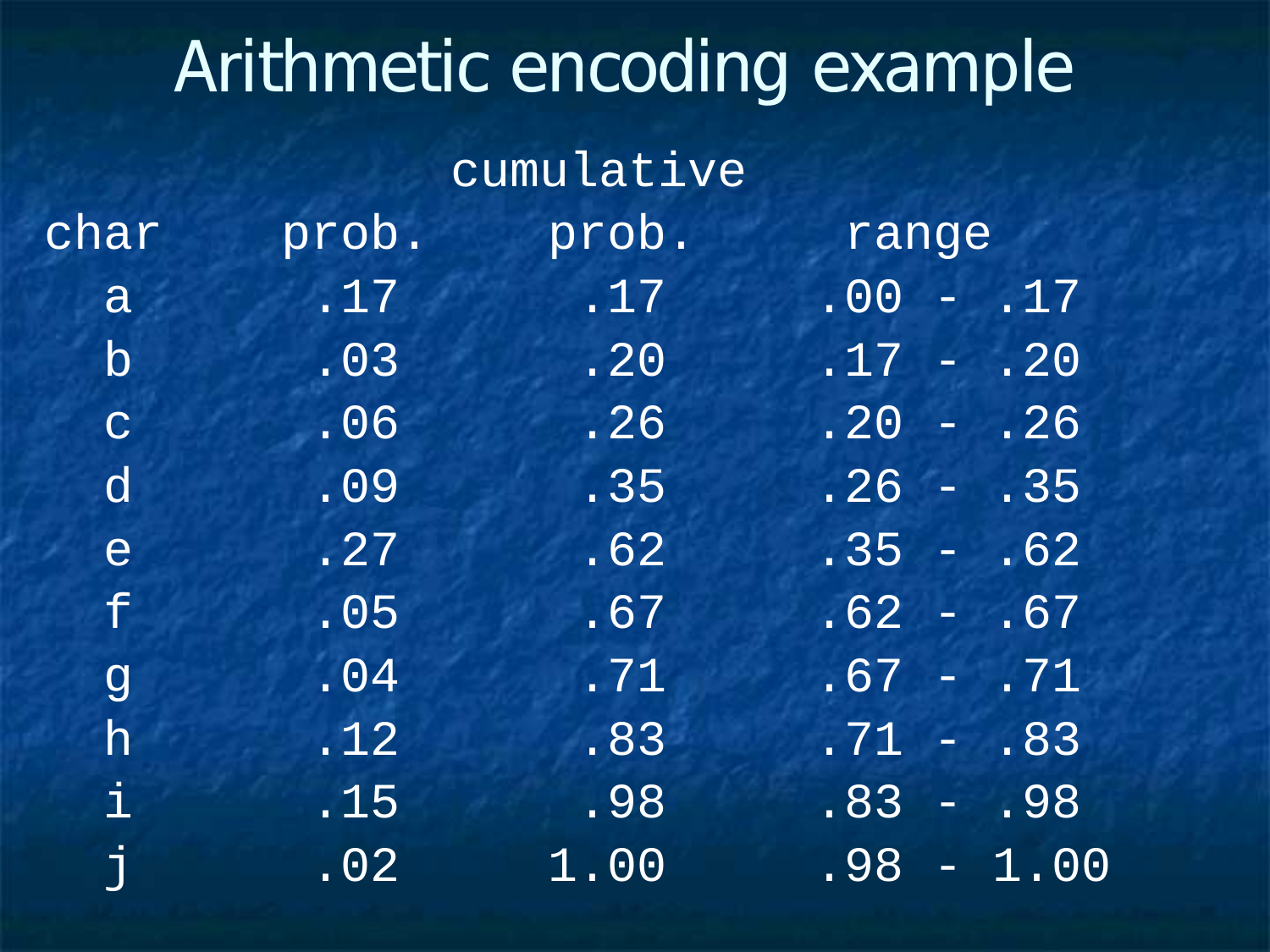

# Arithmetic encoding example
                cumulative
char    prob.    prob.     range
  a      .17      .17     .00 ‑ .17
  b      .03      .20     .17 ‑ .20
  c      .06      .26     .20 ‑ .26
  d      .09      .35     .26 ‑ .35
  e      .27      .62     .35 ‑ .62
  f      .05      .67     .62 ‑ .67
  g      .04      .71     .67 ‑ .71
  h      .12      .83     .71 ‑ .83
  i      .15      .98     .83 ‑ .98
  j      .02     1.00     .98 ‑ 1.00